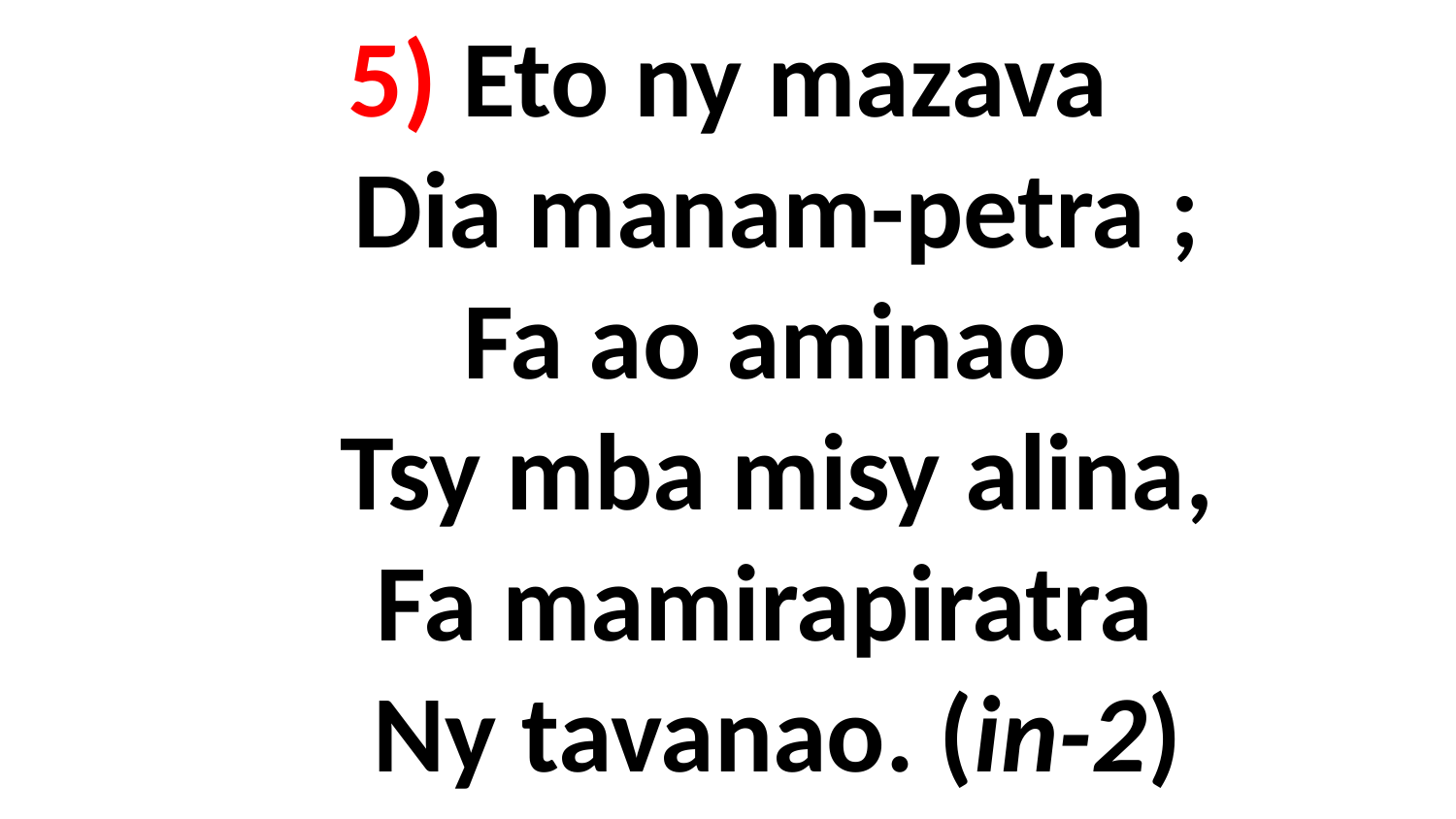

# 5) Eto ny mazava Dia manam-petra ; Fa ao aminao Tsy mba misy alina, Fa mamirapiratra Ny tavanao. (in-2)